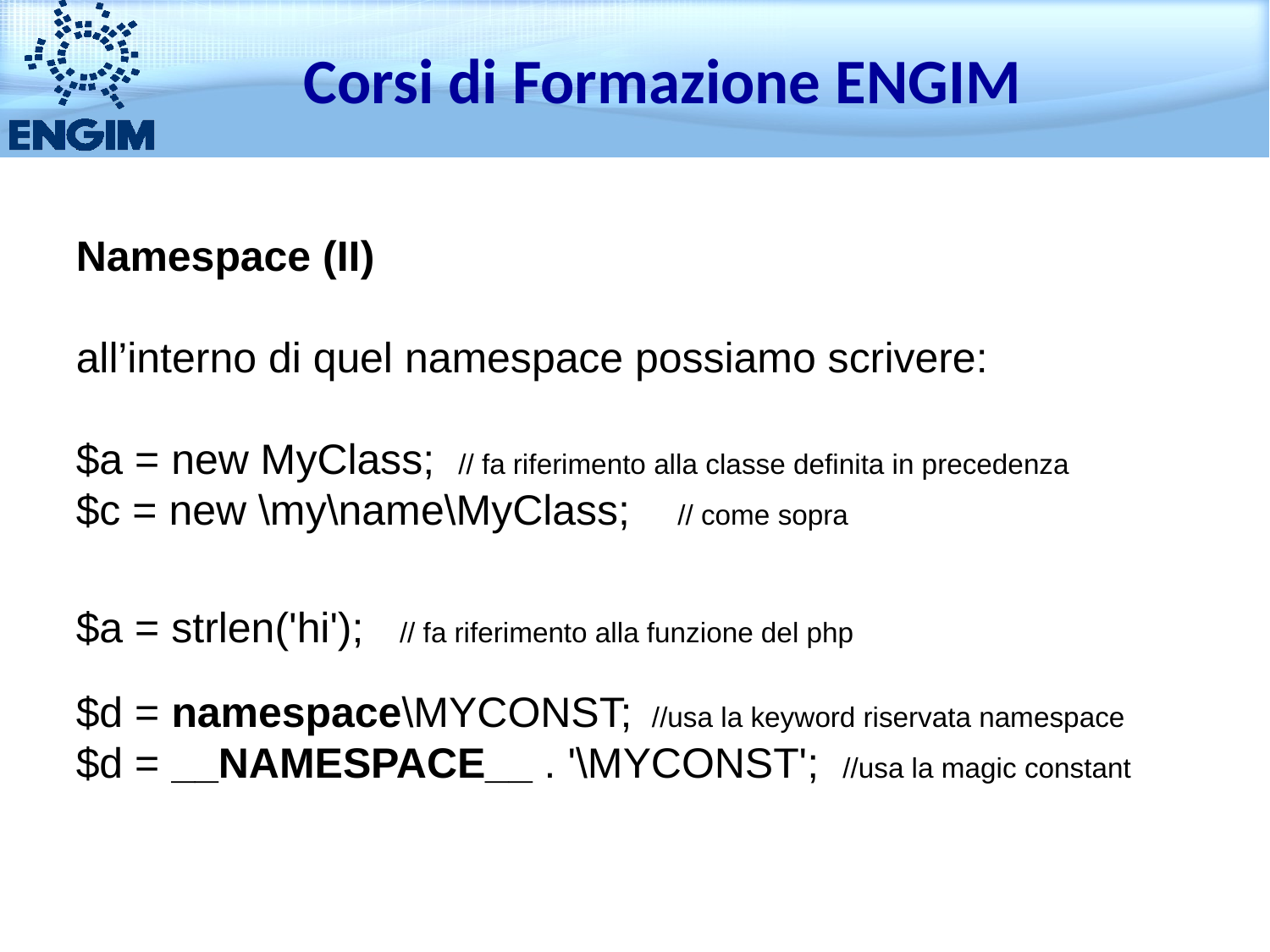

Corsi di Formazione ENGIM
Namespace (II)

all’interno di quel namespace possiamo scrivere:

$a = new MyClass;  // fa riferimento alla classe definita in precedenza
$c = new \my\name\MyClass;    // come sopra

$a = strlen('hi');   // fa riferimento alla funzione del php

$d = namespace\MYCONST;  //usa la keyword riservata namespace
$d = __NAMESPACE__ . '\MYCONST';  //usa la magic constant